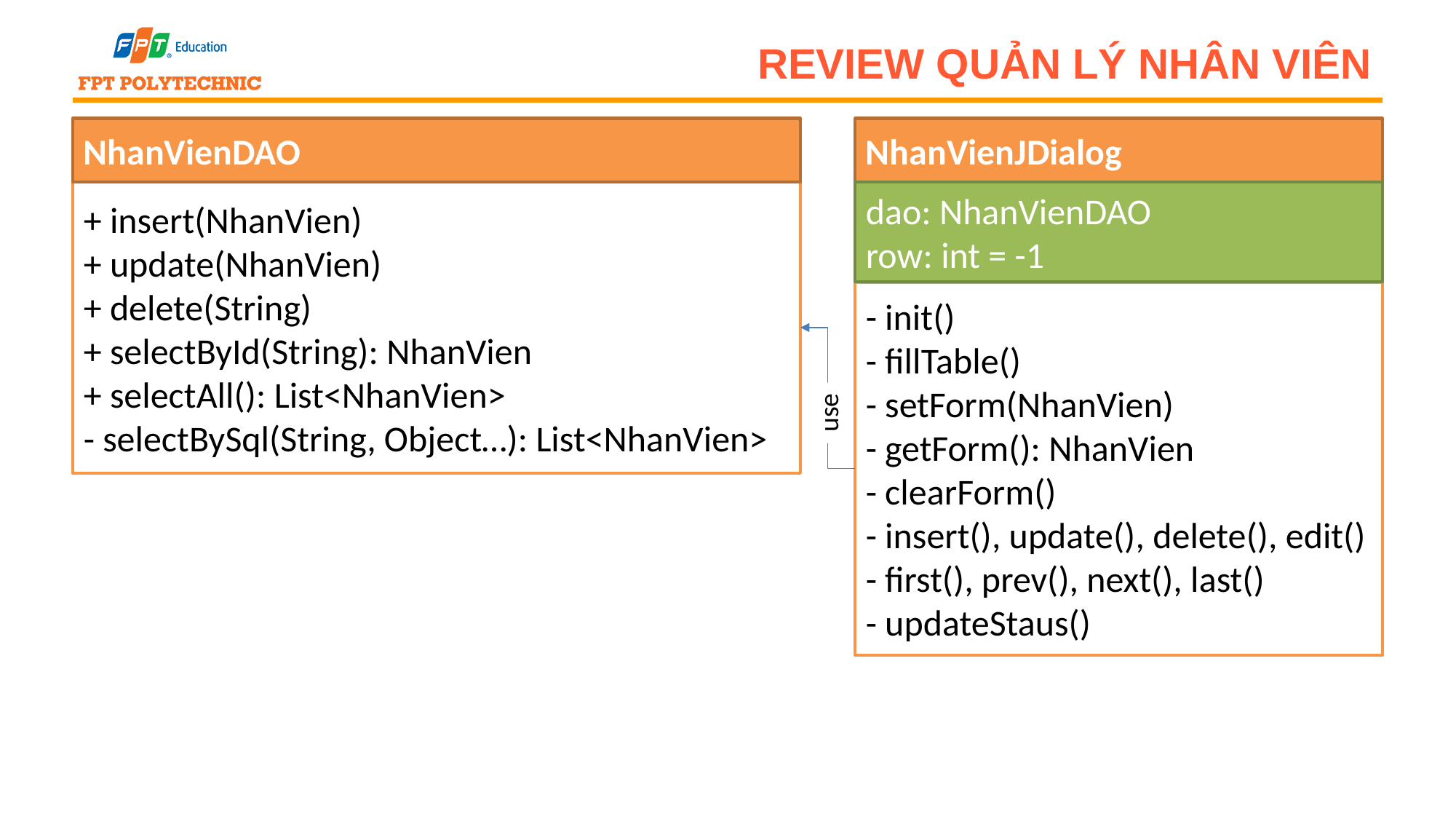

# Review Quản lý nhân viên
NhanVienDAO
NhanVienJDialog
+ insert(NhanVien)
+ update(NhanVien)
+ delete(String)
+ selectById(String): NhanVien
+ selectAll(): List<NhanVien>
- selectBySql(String, Object…): List<NhanVien>
dao: NhanVienDAO
row: int = -1
- init()
- fillTable()
- setForm(NhanVien)
- getForm(): NhanVien
- clearForm()
- insert(), update(), delete(), edit()
- first(), prev(), next(), last()
- updateStaus()
use